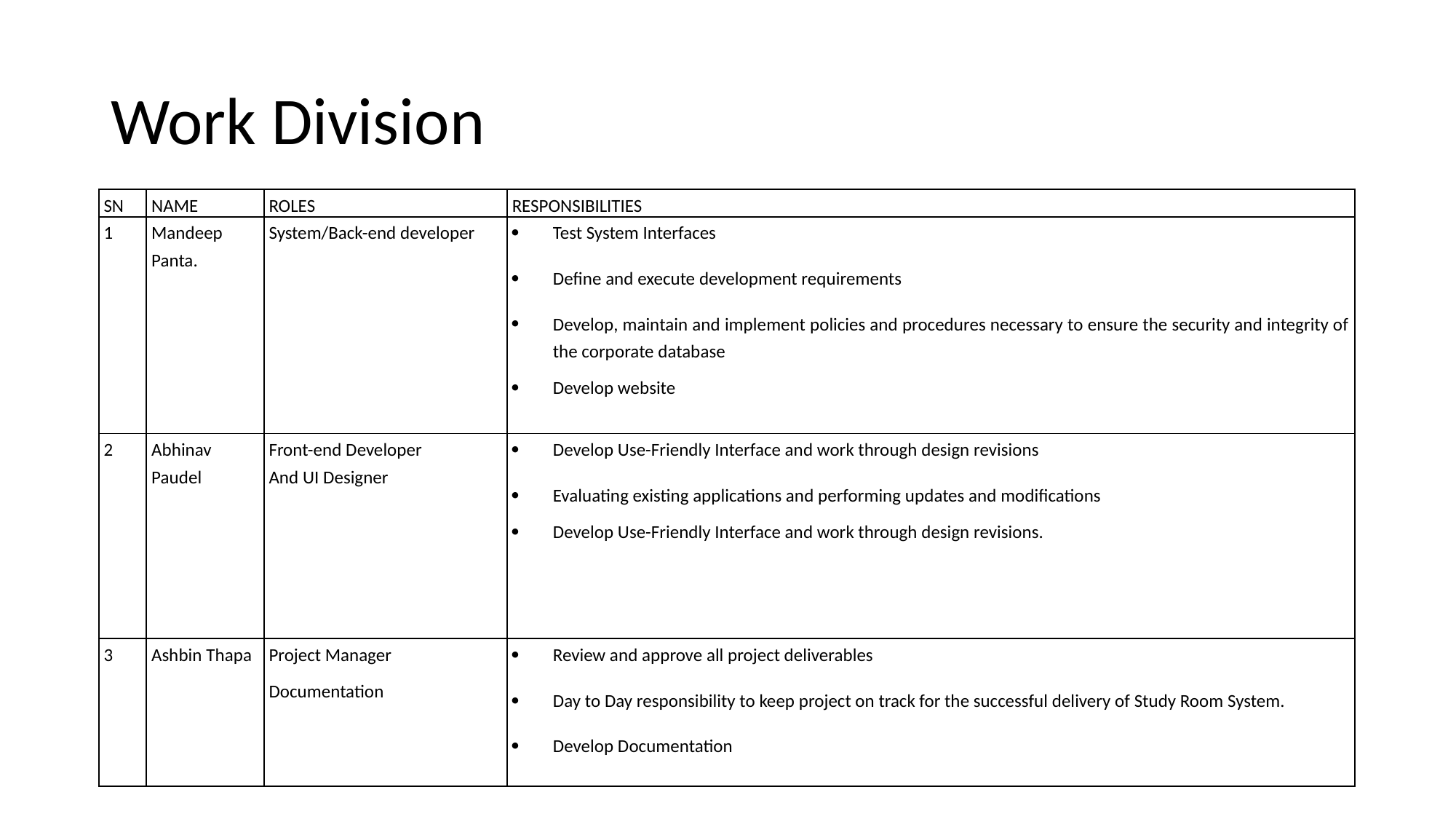

# Work Division
| SN | NAME | ROLES | RESPONSIBILITIES |
| --- | --- | --- | --- |
| 1 | Mandeep Panta. | System/Back-end developer | Test System Interfaces Define and execute development requirements Develop, maintain and implement policies and procedures necessary to ensure the security and integrity of the corporate database Develop website |
| 2 | Abhinav Paudel | Front-end Developer And UI Designer | Develop Use-Friendly Interface and work through design revisions Evaluating existing applications and performing updates and modifications Develop Use-Friendly Interface and work through design revisions. |
| 3 | Ashbin Thapa | Project Manager Documentation | Review and approve all project deliverables Day to Day responsibility to keep project on track for the successful delivery of Study Room System. Develop Documentation |